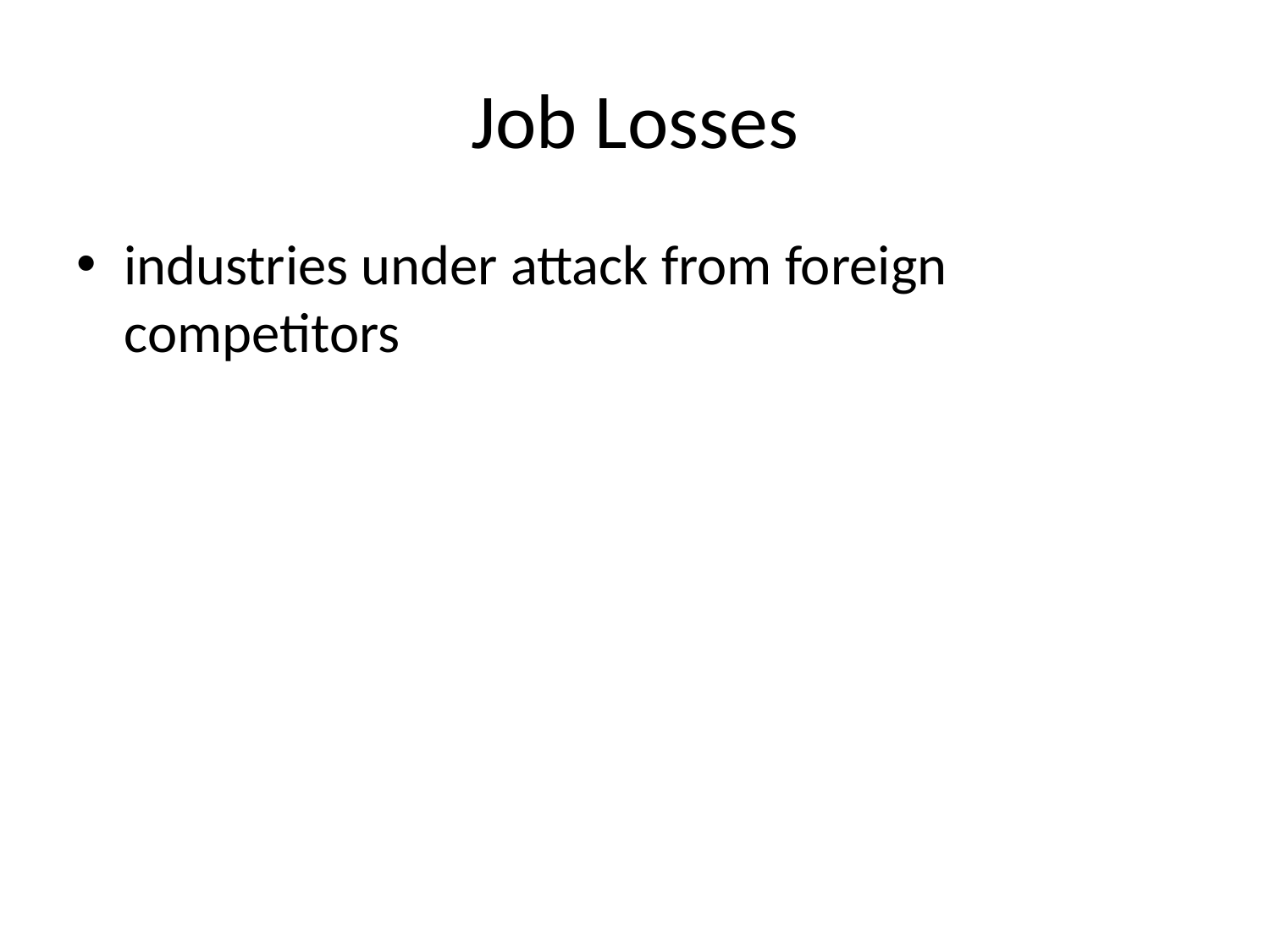

# Job Losses
industries under attack from foreign competitors